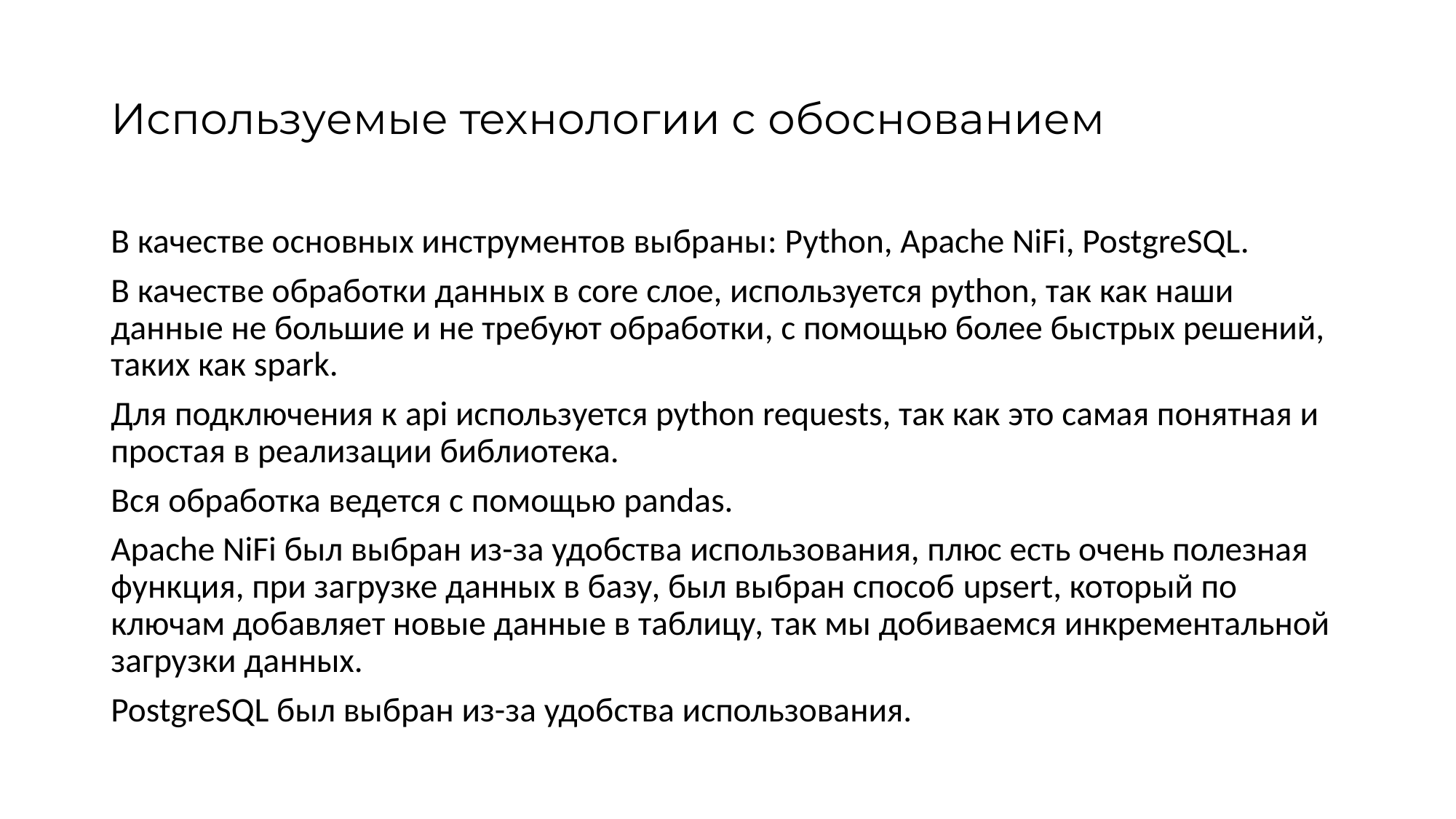

# Используемые технологии с обоснованием
В качестве основных инструментов выбраны: Python, Apache NiFi, PostgreSQL.
В качестве обработки данных в core слое, используется python, так как наши данные не большие и не требуют обработки, с помощью более быстрых решений, таких как spark.
Для подключения к api используется python requests, так как это самая понятная и простая в реализации библиотека.
Вся обработка ведется с помощью pandas.
Apache NiFi был выбран из-за удобства использования, плюс есть очень полезная функция, при загрузке данных в базу, был выбран способ upsert, который по ключам добавляет новые данные в таблицу, так мы добиваемся инкрементальной загрузки данных.
PostgreSQL был выбран из-за удобства использования.